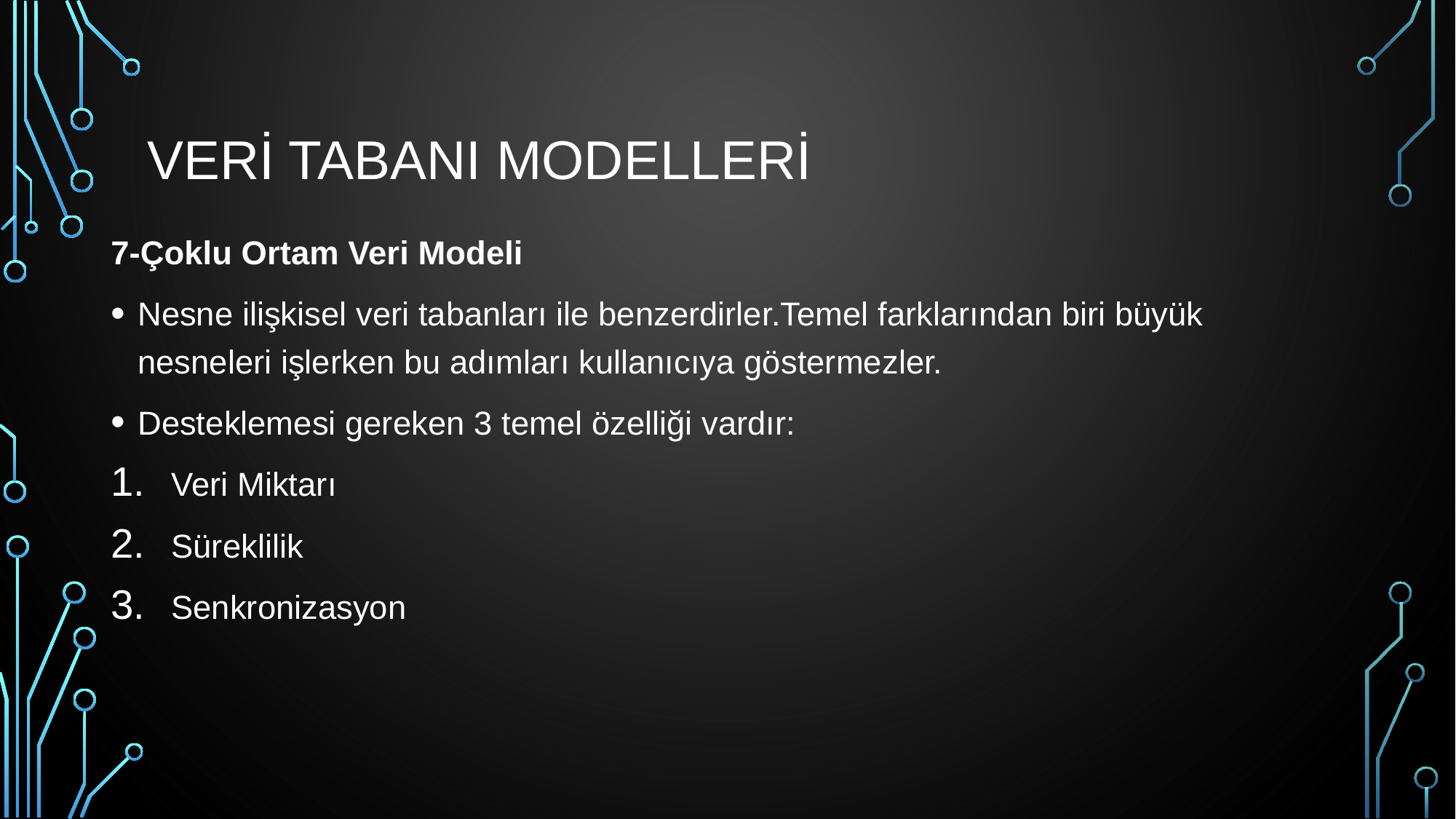

# Veri Tabanı Modelleri
7-Çoklu Ortam Veri Modeli
Nesne ilişkisel veri tabanları ile benzerdirler.Temel farklarından biri büyük nesneleri işlerken bu adımları kullanıcıya göstermezler.
Desteklemesi gereken 3 temel özelliği vardır:
Veri Miktarı
Süreklilik
Senkronizasyon